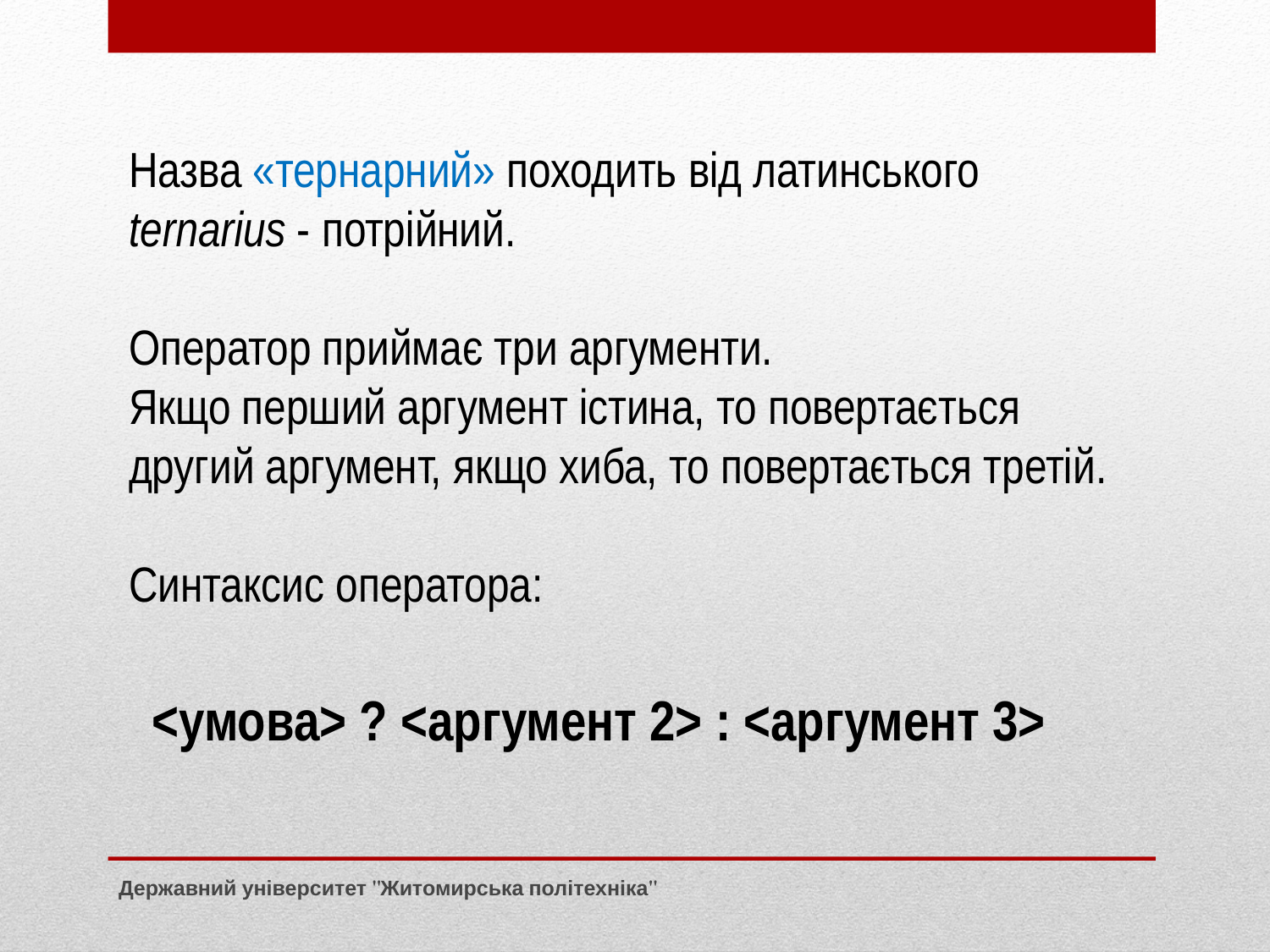

Назва «тернарний» походить від латинського ternarius - потрійний.
Оператор приймає три аргументи.
Якщо перший аргумент істина, то повертається другий аргумент, якщо хиба, то повертається третій.
Синтаксис оператора:
<умова> ? <аргумент 2> : <аргумент 3>
Державний університет "Житомирська політехніка"